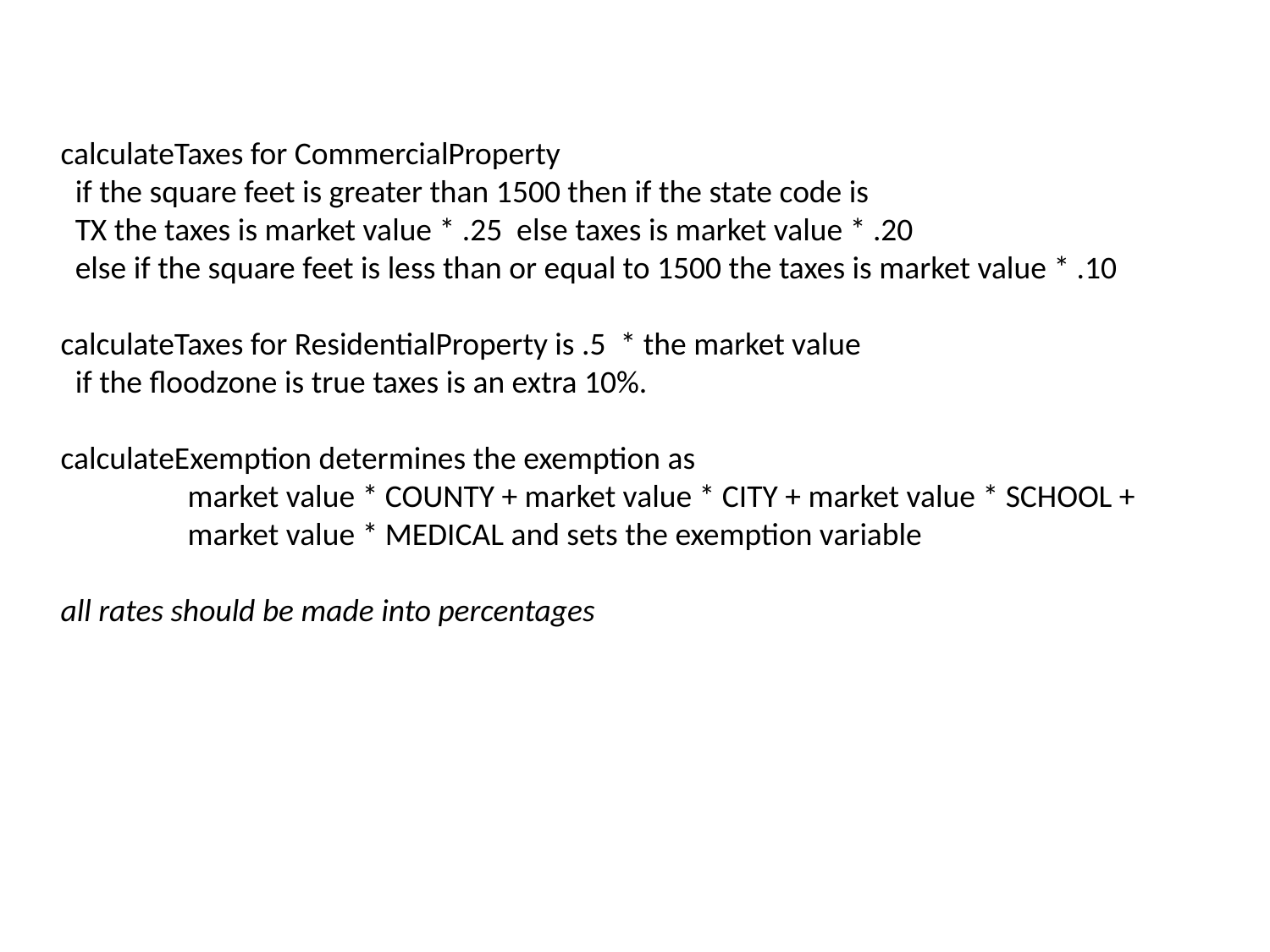

calculateTaxes for CommercialProperty
  if the square feet is greater than 1500 then if the state code is
  TX the taxes is market value * .25  else taxes is market value * .20
  else if the square feet is less than or equal to 1500 the taxes is market value * .10

calculateTaxes for ResidentialProperty is .5  * the market value
  if the floodzone is true taxes is an extra 10%.

calculateExemption determines the exemption as
	market value * COUNTY + market value * CITY + market value * SCHOOL +
	market value * MEDICAL and sets the exemption variable

all rates should be made into percentages